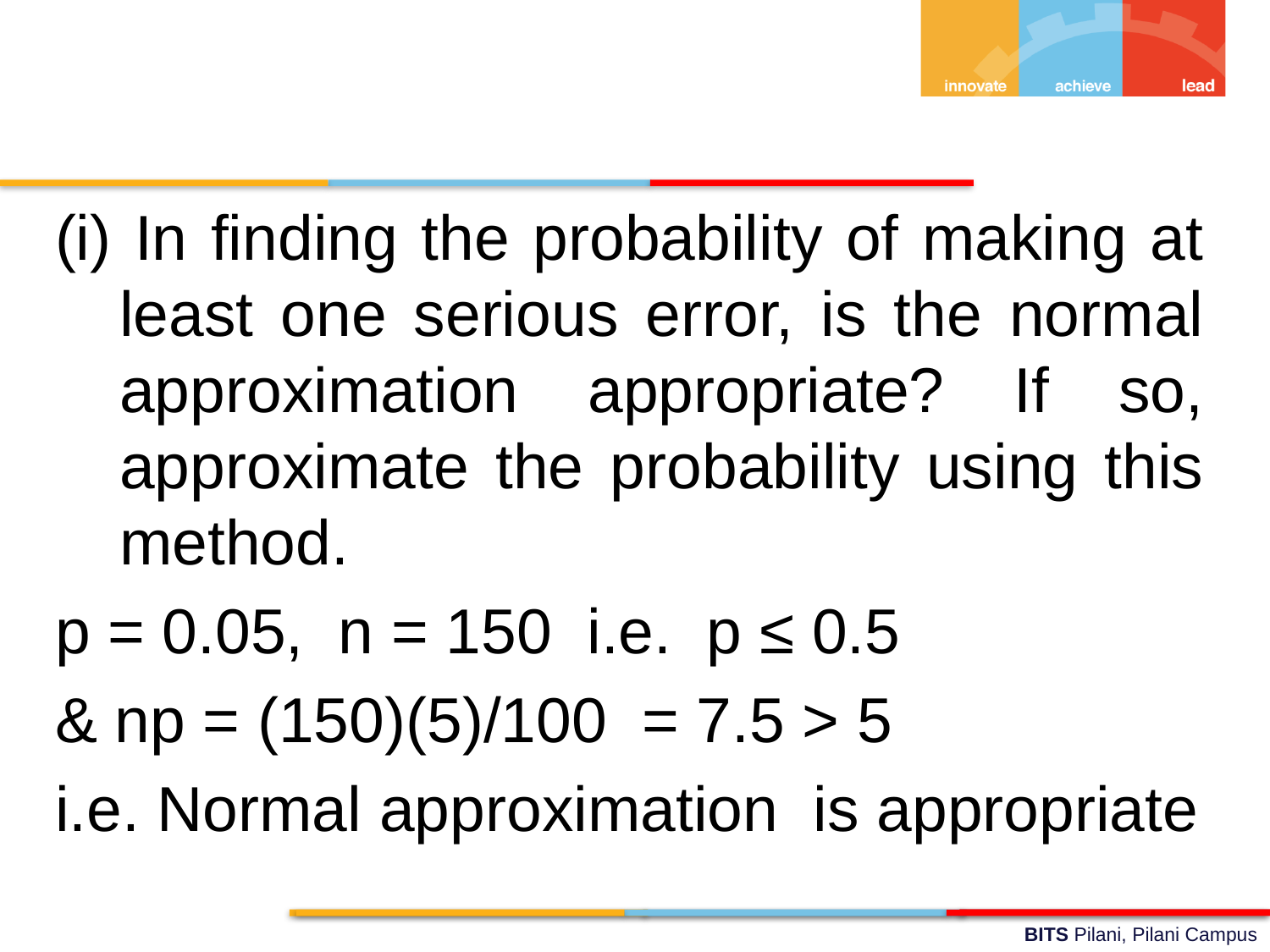

(i) In finding the probability of making at least one serious error, is the normal approximation appropriate? If so, approximate the probability using this method.
p = 0.05,  n = 150  i.e.  p ≤ 0.5
& np = (150)(5)/100  = 7.5 > 5
i.e. Normal approximation  is appropriate